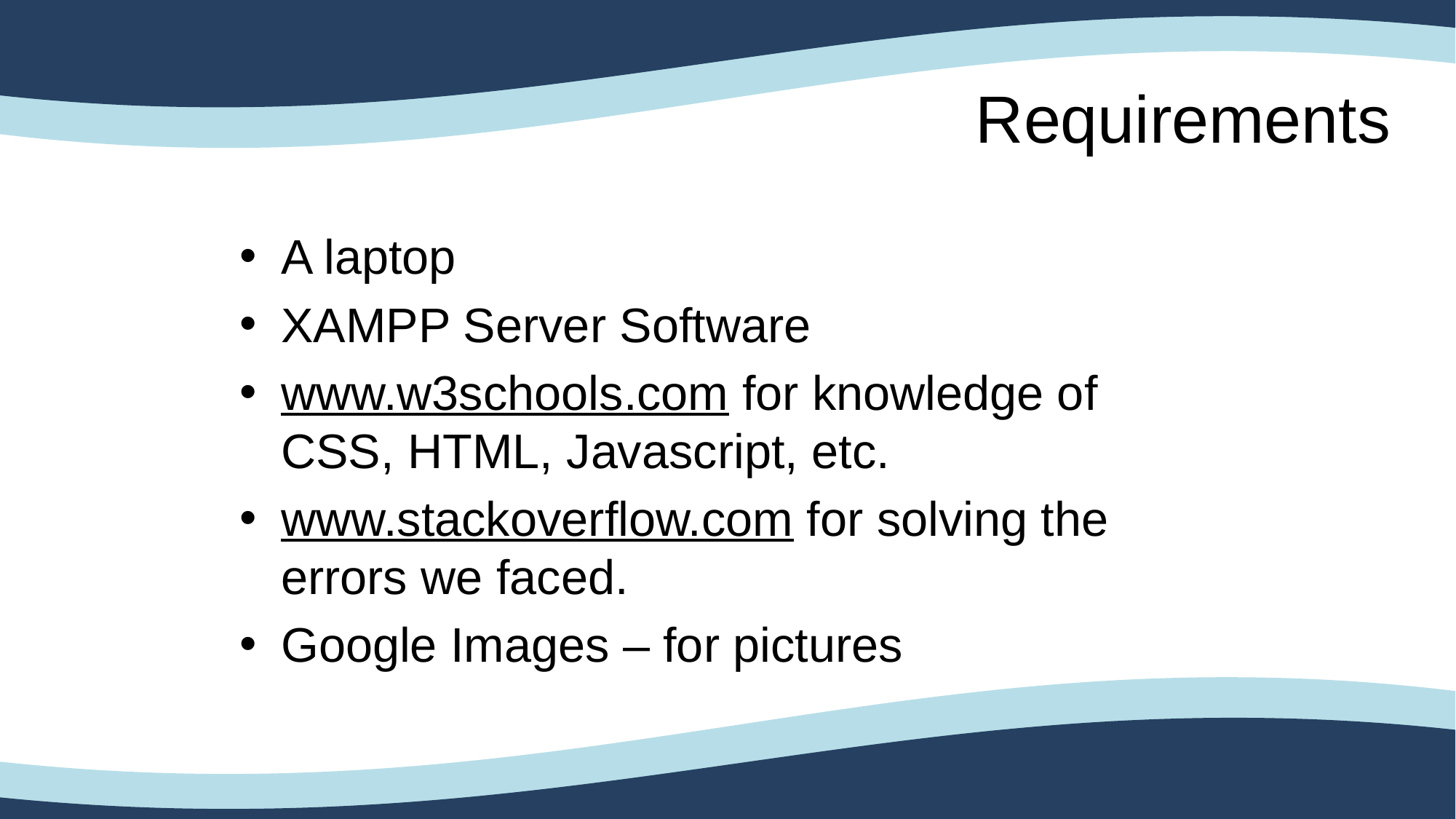

# Requirements
A laptop
XAMPP Server Software
www.w3schools.com for knowledge of CSS, HTML, Javascript, etc.
www.stackoverflow.com for solving the errors we faced.
Google Images – for pictures